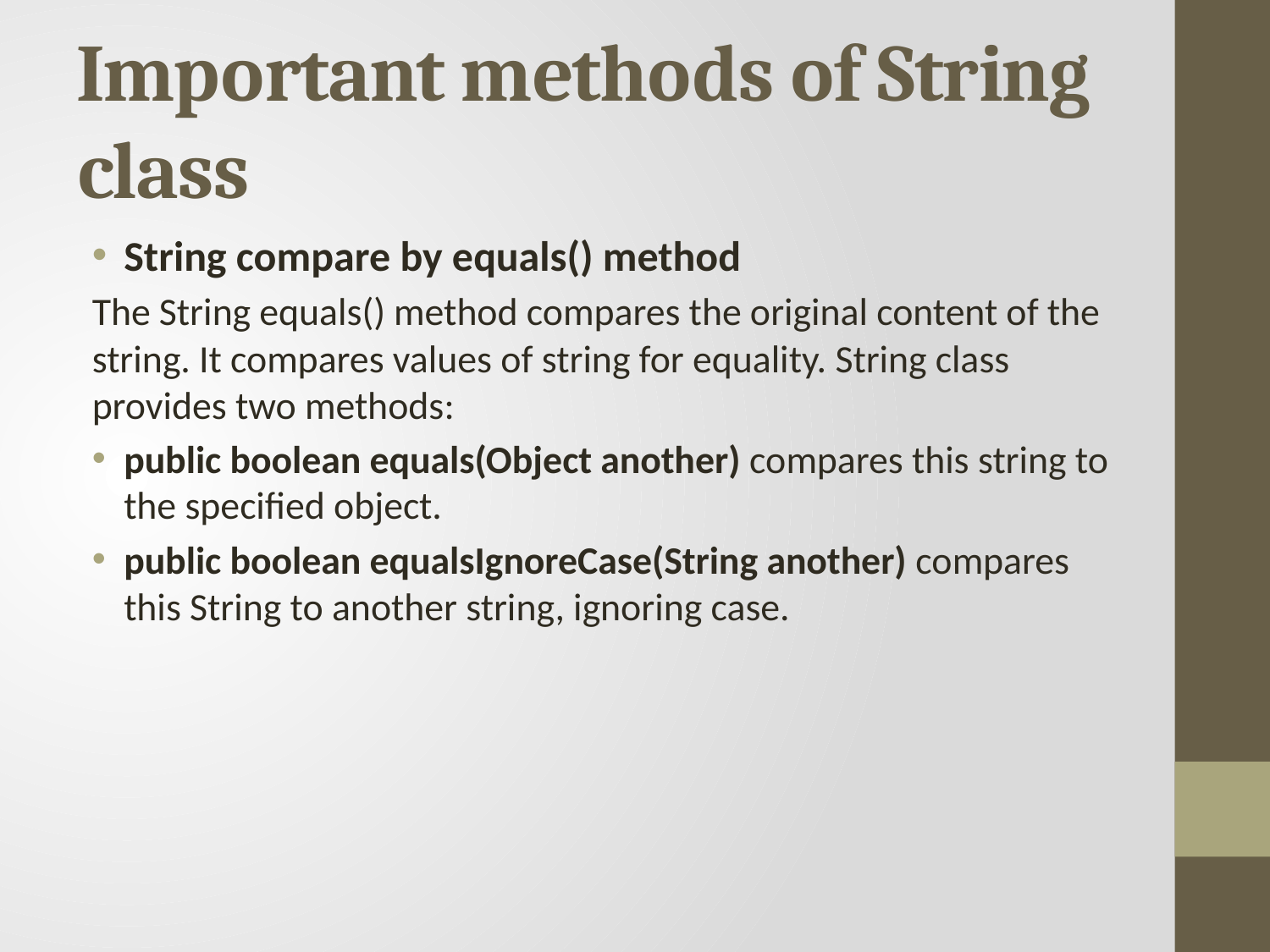

# Important methods of String class
String compare by equals() method
The String equals() method compares the original content of the string. It compares values of string for equality. String class provides two methods:
public boolean equals(Object another) compares this string to the specified object.
public boolean equalsIgnoreCase(String another) compares this String to another string, ignoring case.